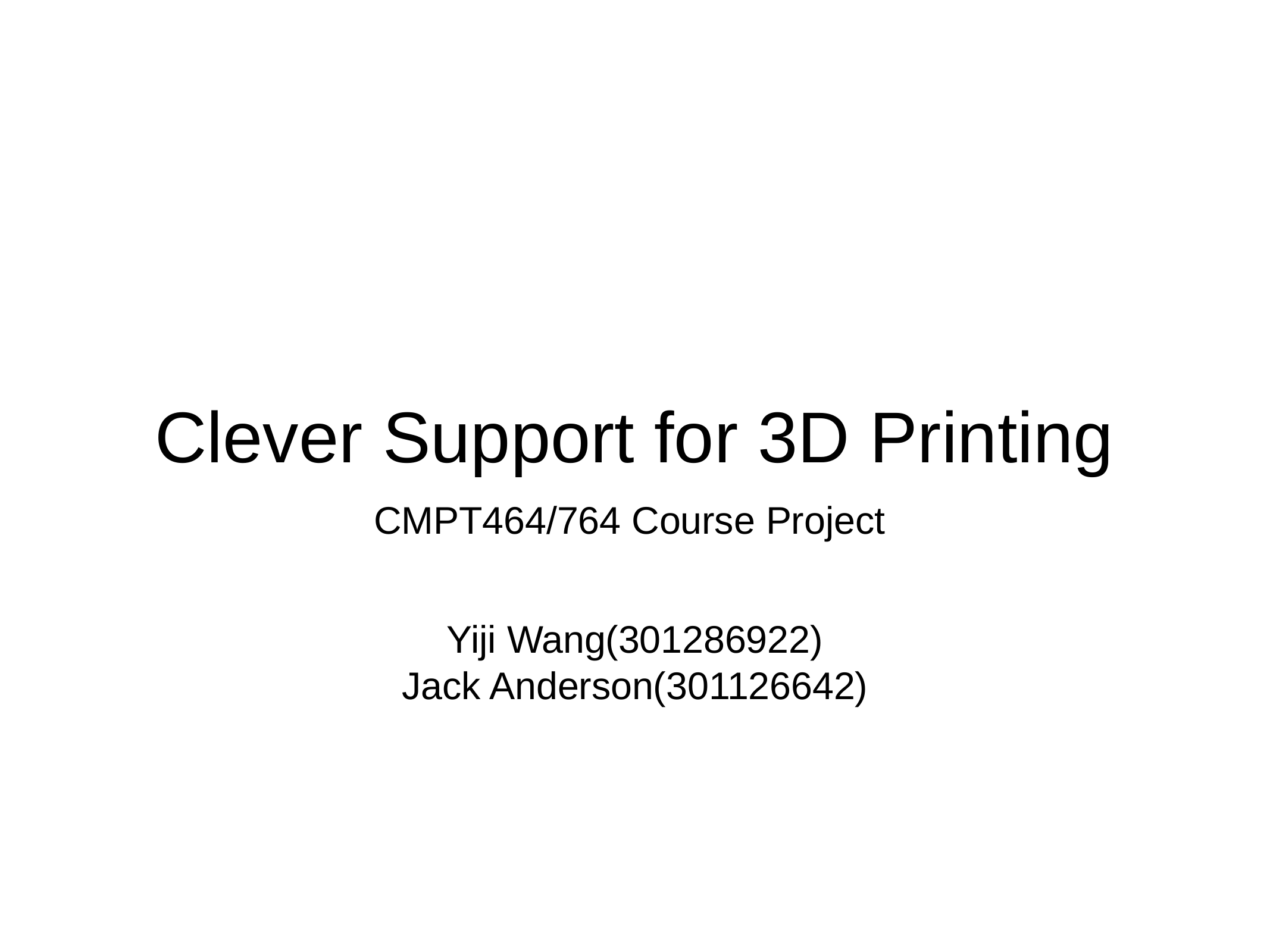

# Clever Support for 3D Printing
CMPT464/764 Course Project
Yiji Wang(301286922)
Jack Anderson(301126642)